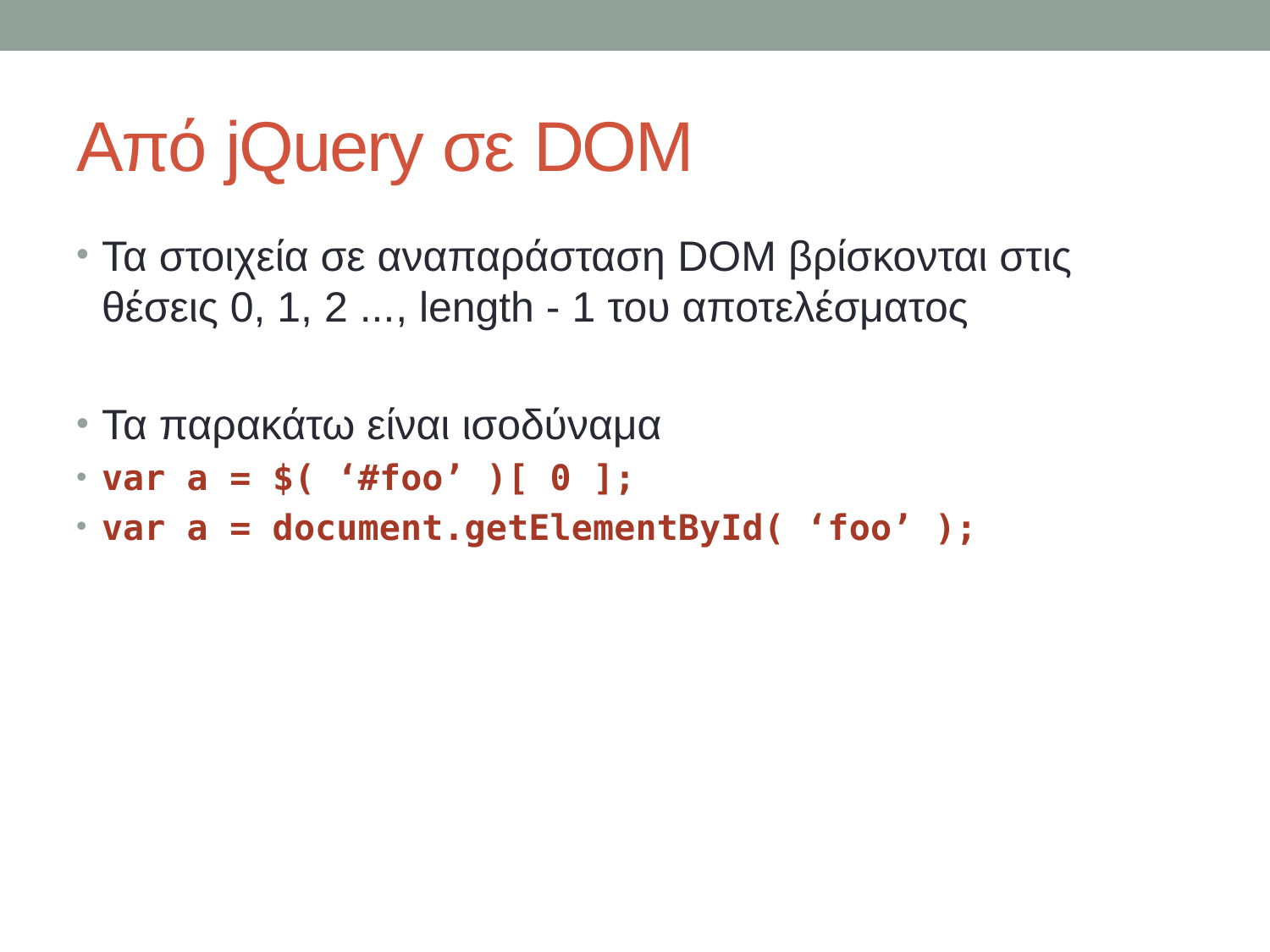

# Από jQuery σε DOM
Τα στοιχεία σε αναπαράσταση DOM βρίσκονται στις θέσεις 0, 1, 2 ..., length - 1 του αποτελέσματος

Τα παρακάτω είναι ισοδύναμα
var a = $( ‘#foo’ )[ 0 ];
var a = document.getElementById( ‘foo’ );